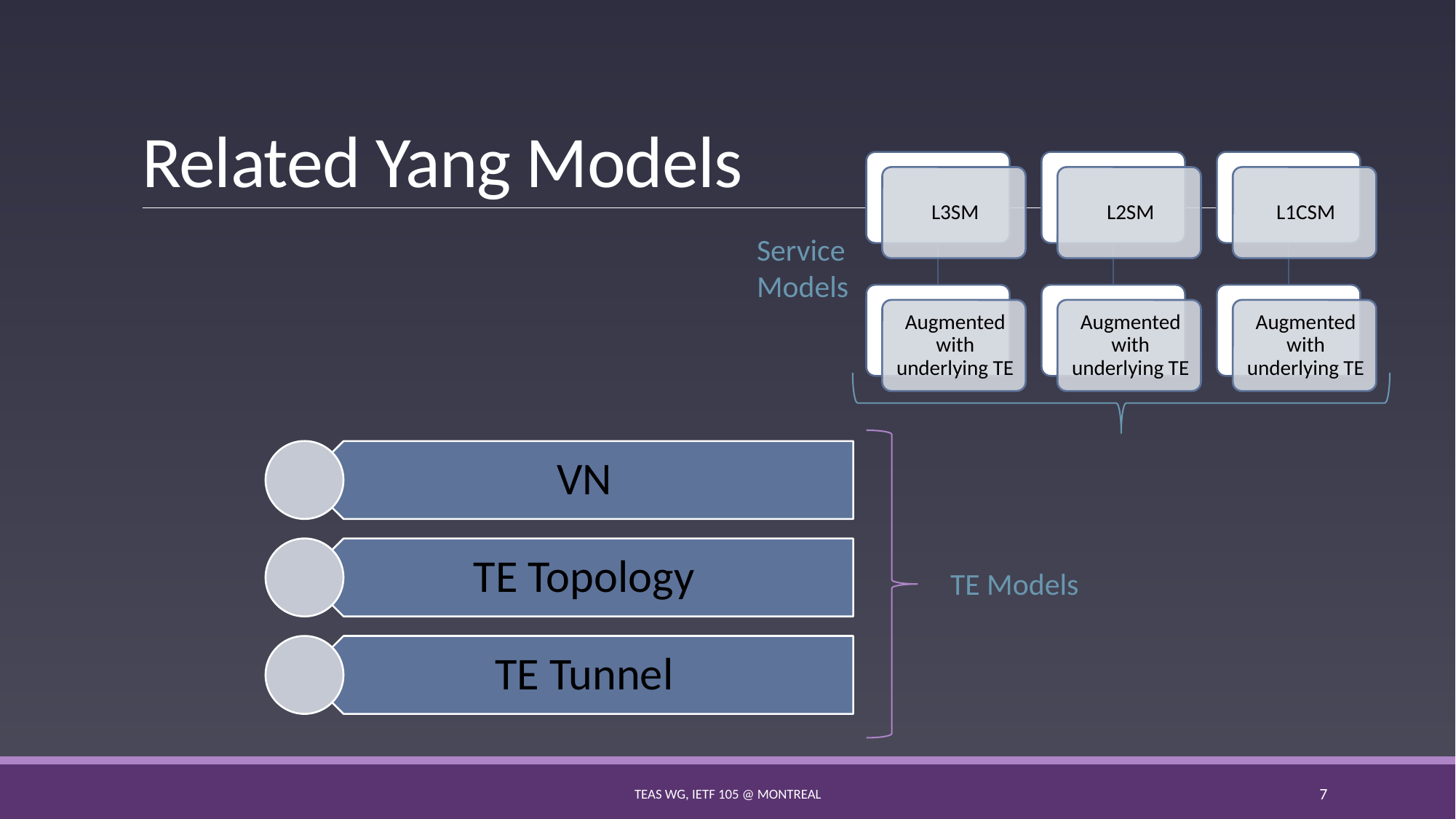

# Related Yang Models
L3SM
Augmented with underlying TE
L2SM
Augmented with underlying TE
L1CSM
Augmented with underlying TE

Service Models

VN
TE Topology
TE Tunnel
TE Models
TEAS WG, IETF 105 @ Montreal
7